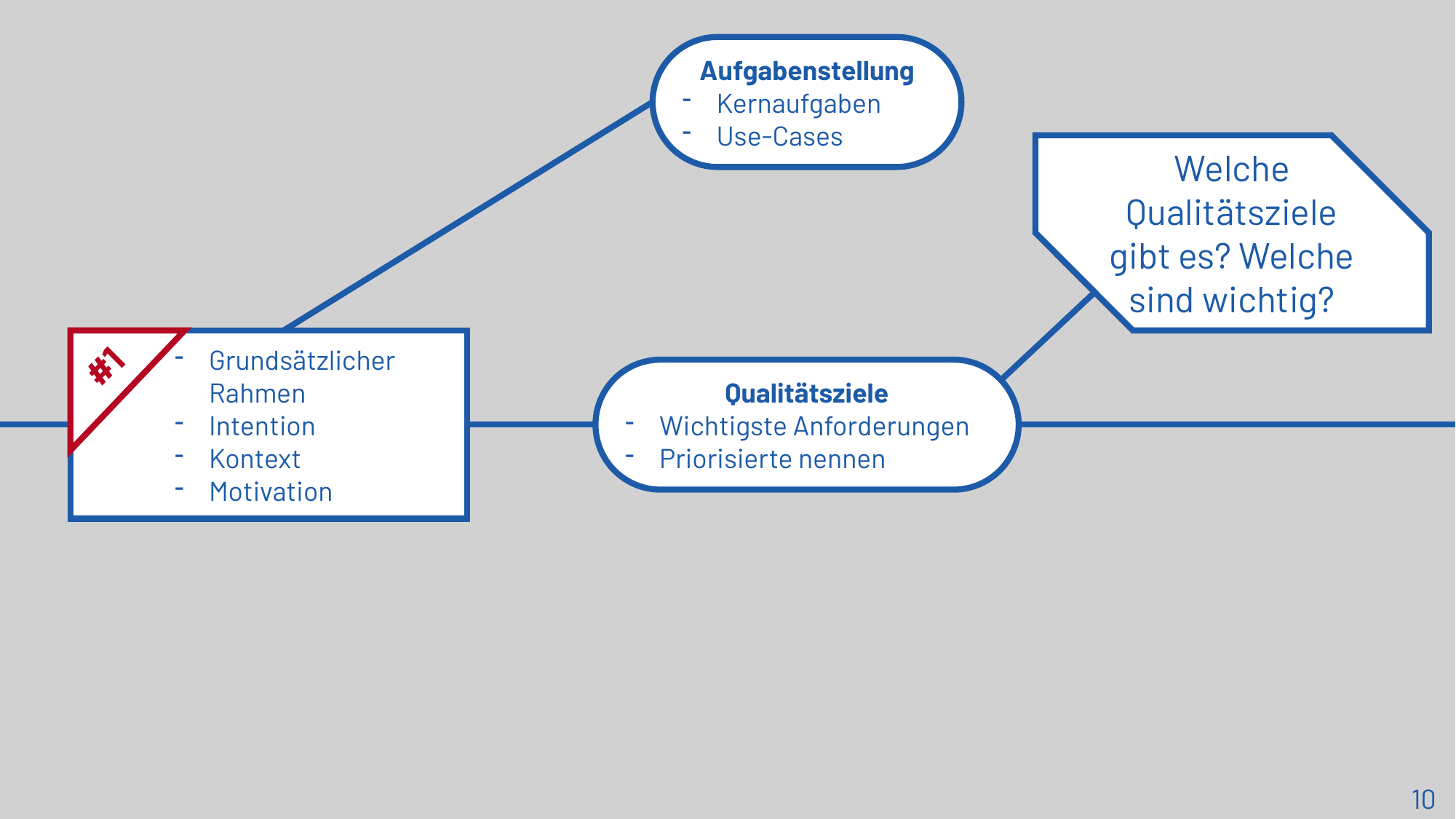

Aufgabenstellung
Kernaufgaben
Use-Cases

Struktur

Einführung und Ziele Randbedingungen
Kontextabgrenzung
Lösungsstrategie
Bausteinsicht
Laufzeitsicht
Verteilungssicht
Querschnittliche Konzepte
Entwurfsentscheidungen
Qualitätsanforderungen
Risiken und technische Schulden
Glossar
Welche Qualitätsziele gibt es? Welche sind wichtig?

#1

Grundsätzlicher Rahmen
Intention
Kontext
Motivation
Qualitätsziele
Wichtigste Anforderungen
Priorisierte nennen
Welche Erwartungen sind ihnen besonders wichtig?
10
Stakeholder
Teilhabende
Erwartungen & Anforderungen